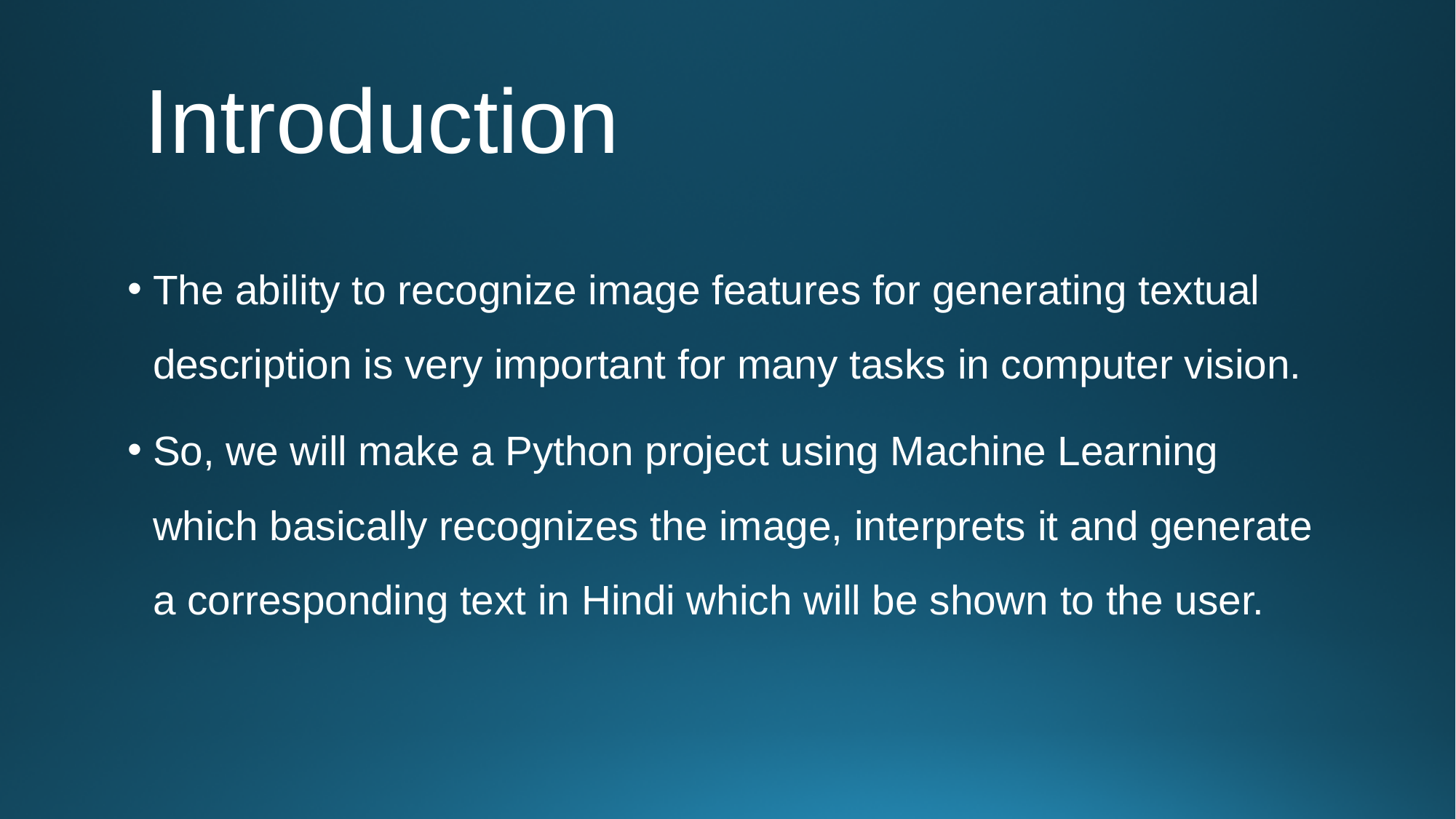

# Introduction
The ability to recognize image features for generating textual description is very important for many tasks in computer vision.
So, we will make a Python project using Machine Learning which basically recognizes the image, interprets it and generate a corresponding text in Hindi which will be shown to the user.